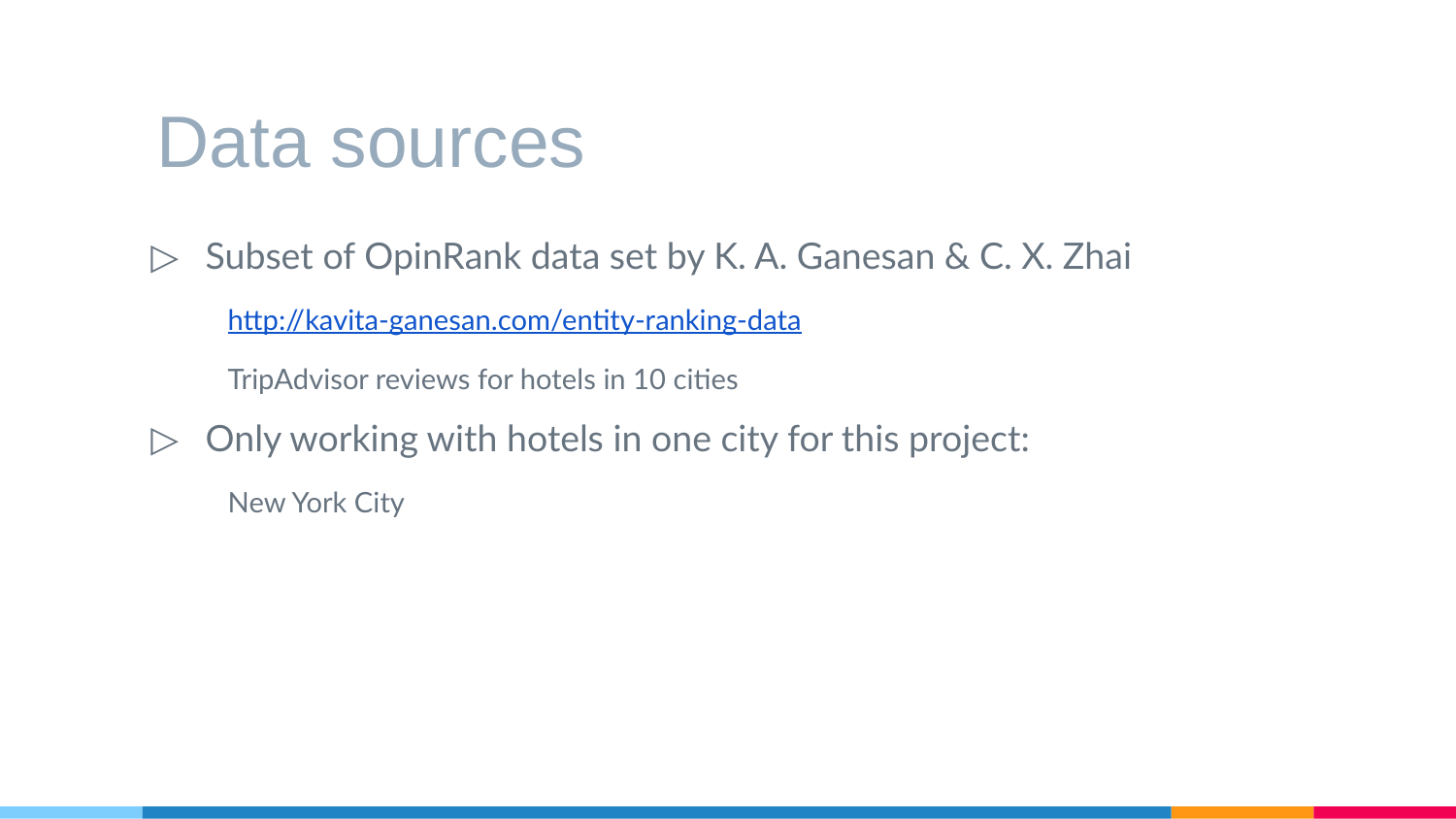

# Data sources
Subset of OpinRank data set by K. A. Ganesan & C. X. Zhai
http://kavita-ganesan.com/entity-ranking-data
TripAdvisor reviews for hotels in 10 cities
Only working with hotels in one city for this project:
New York City